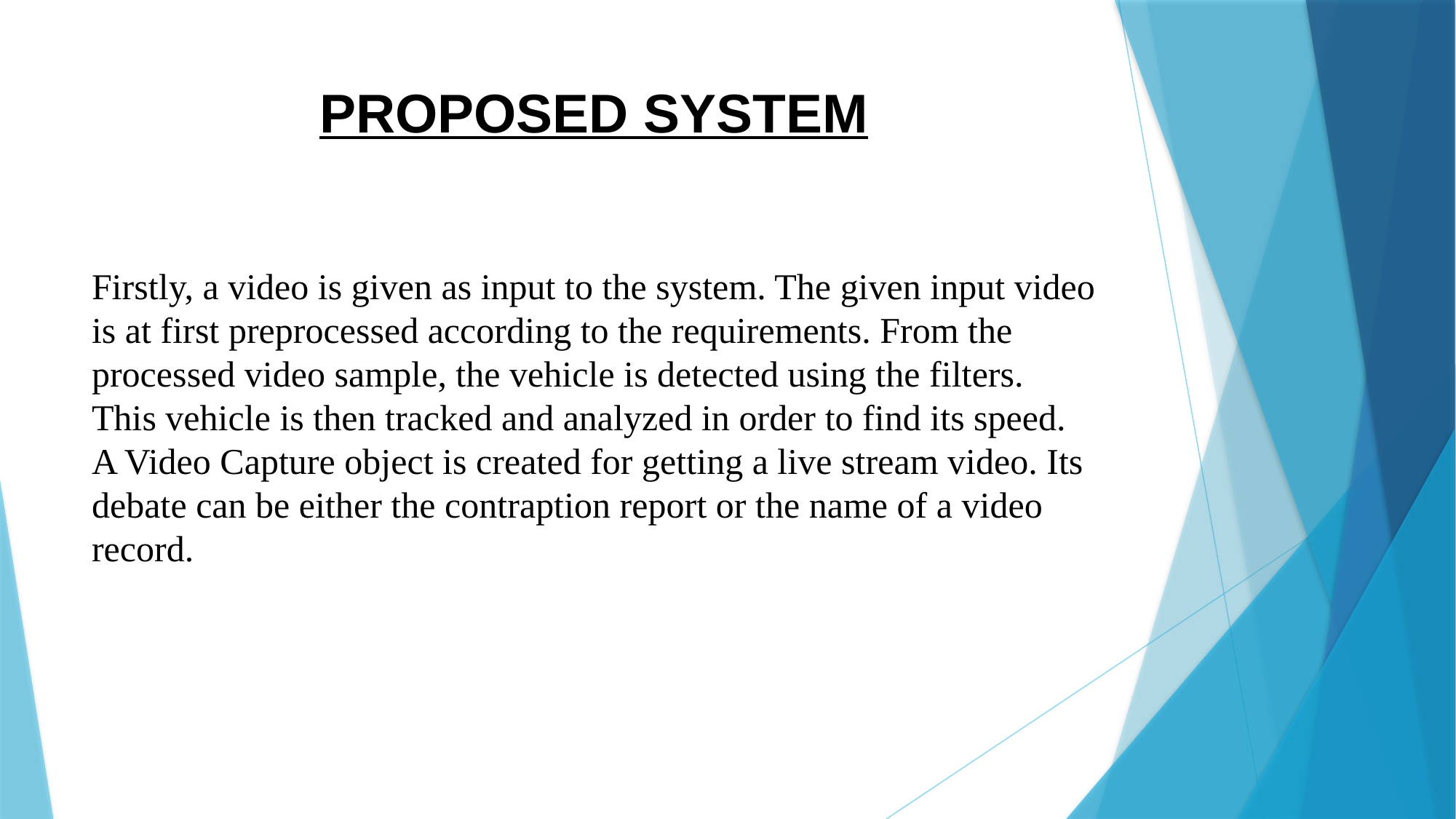

# PROPOSED SYSTEM
Firstly, a video is given as input to the system. The given input video is at first preprocessed according to the requirements. From the processed video sample, the vehicle is detected using the filters. This vehicle is then tracked and analyzed in order to find its speed.  A Video Capture object is created for getting a live stream video. Its debate can be either the contraption report or the name of a video record.